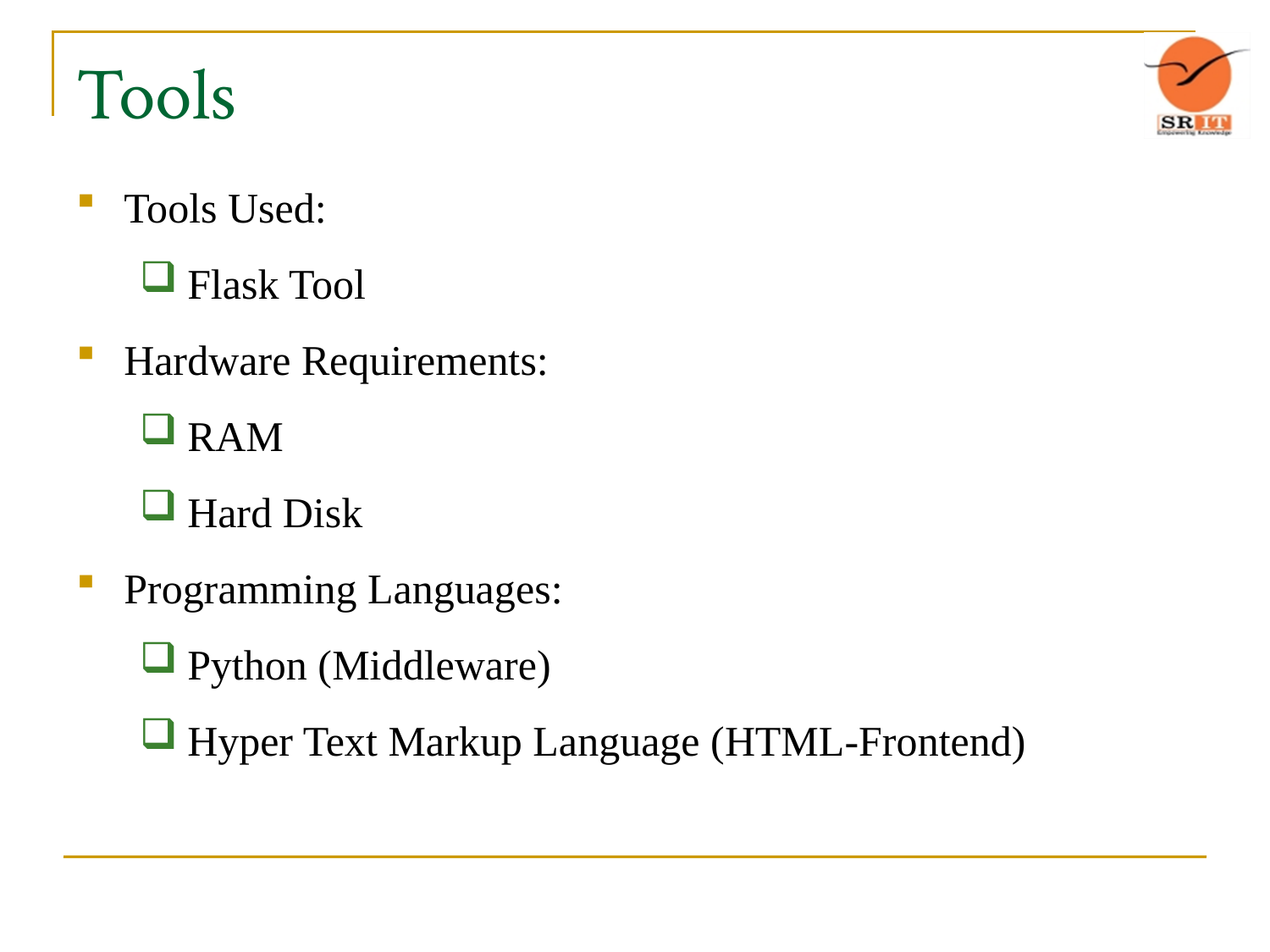

# Tools
Tools Used:
Flask Tool
Hardware Requirements:
RAM
Hard Disk
Programming Languages:
Python (Middleware)
Hyper Text Markup Language (HTML-Frontend)